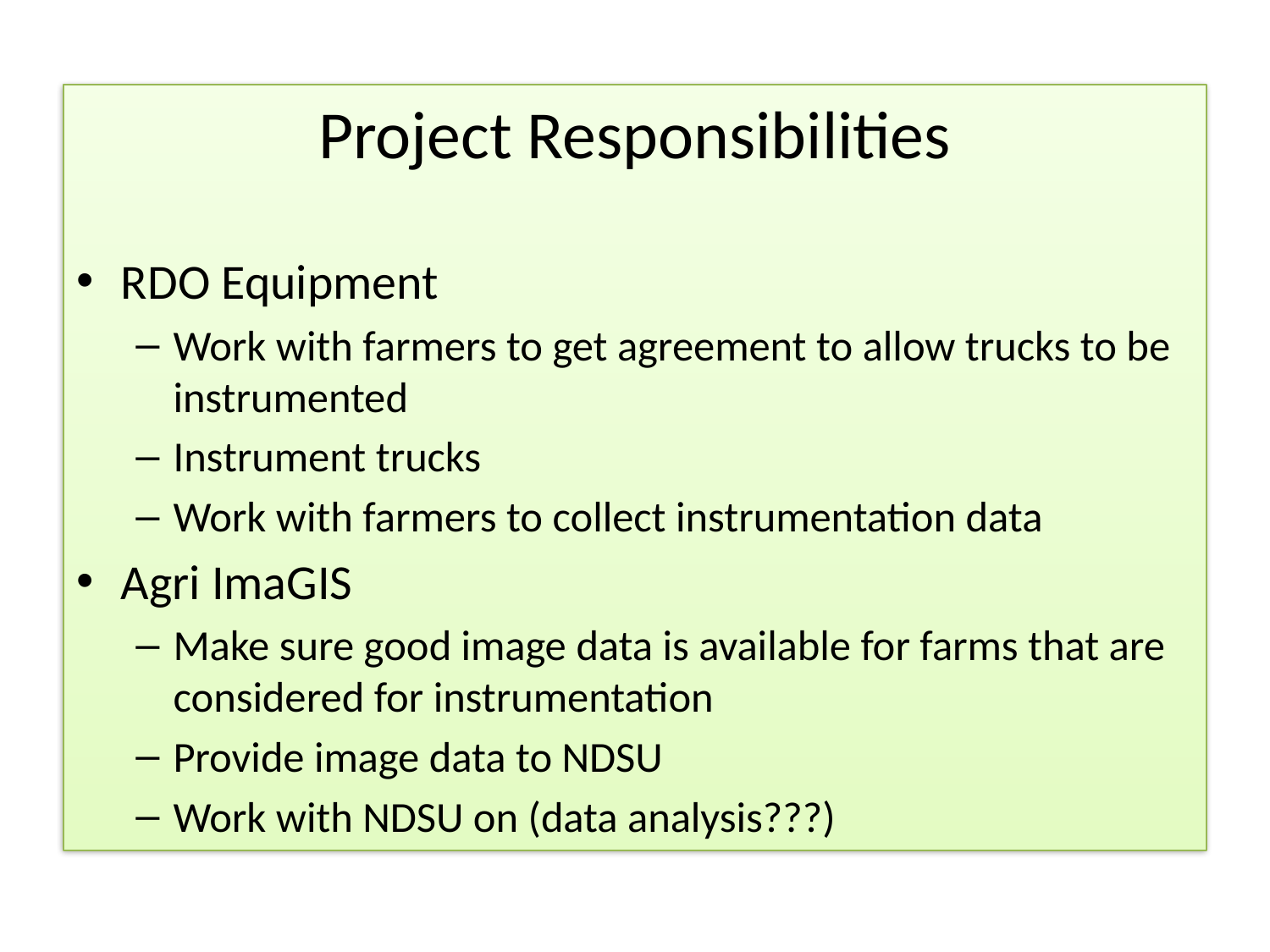

Project Responsibilities

RDO Equipment
Work with farmers to get agreement to allow trucks to be instrumented
Instrument trucks
Work with farmers to collect instrumentation data
Agri ImaGIS
Make sure good image data is available for farms that are considered for instrumentation
Provide image data to NDSU
Work with NDSU on (data analysis???)